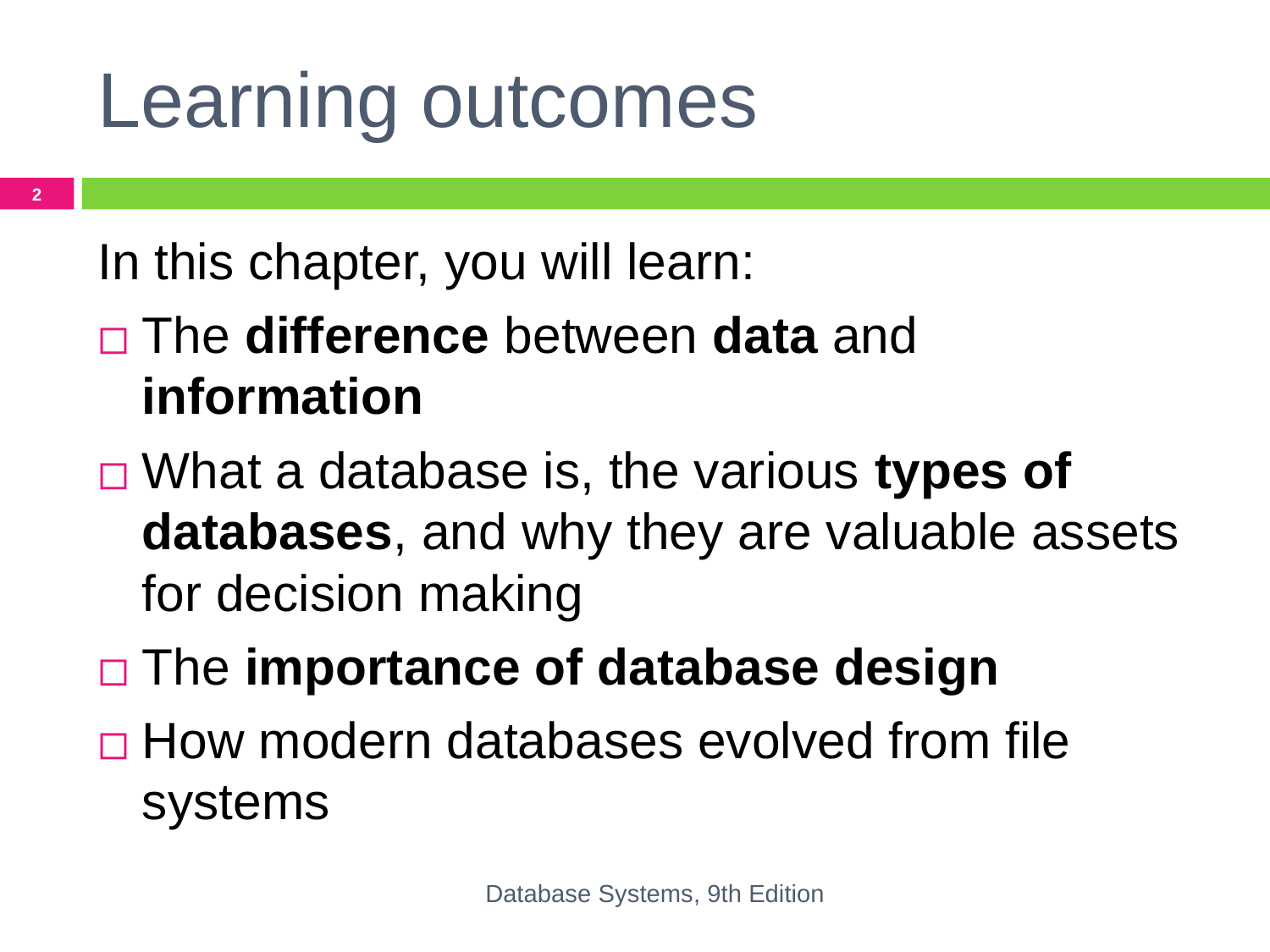

# Learning outcomes
2
In this chapter, you will learn:
The difference between data and information
What a database is, the various types of databases, and why they are valuable assets for decision making
The importance of database design
How modern databases evolved from file systems

Database Systems, 9th Edition